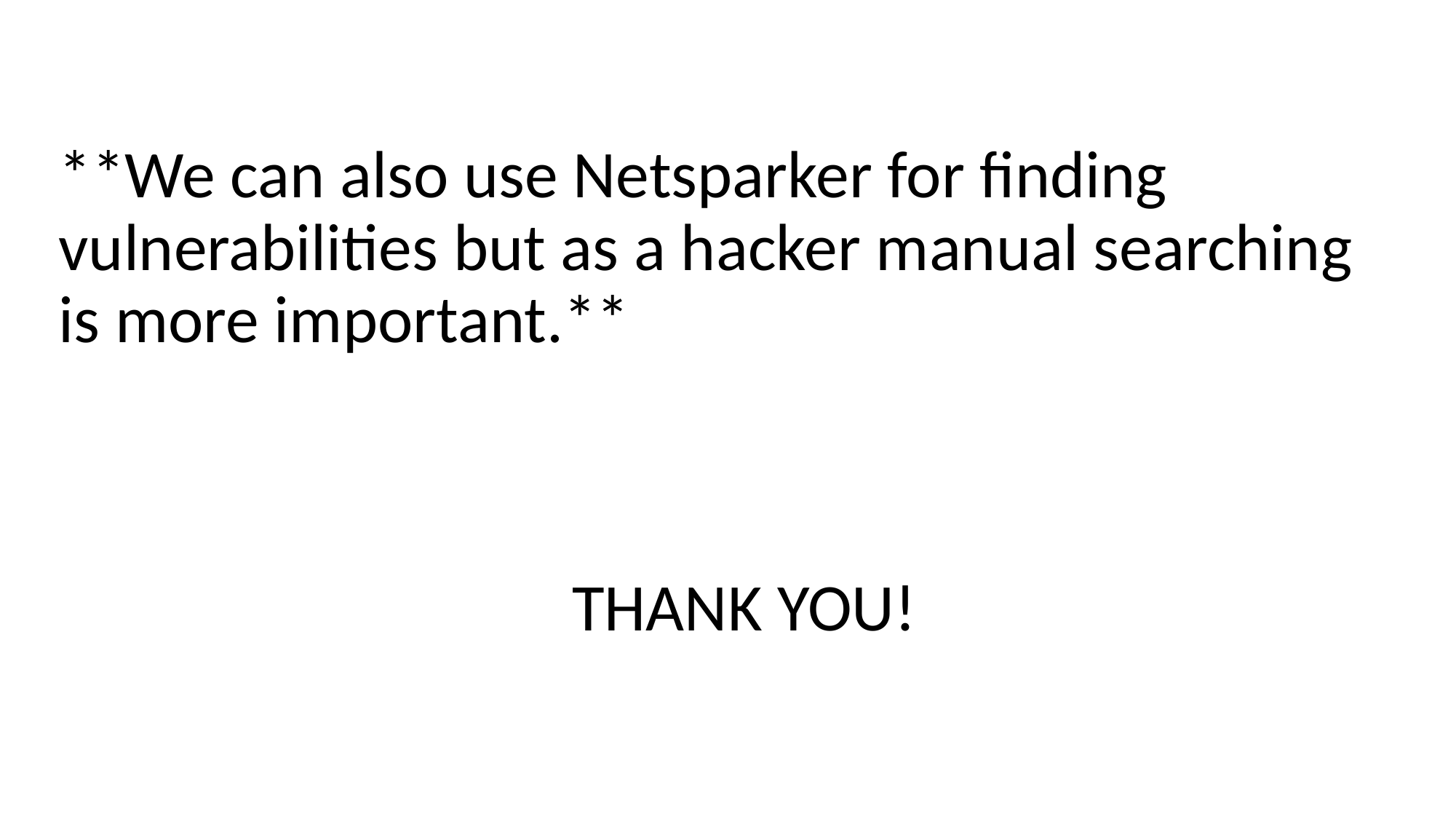

# **We can also use Netsparker for finding vulnerabilities but as a hacker manual searching is more important.** THANK YOU!